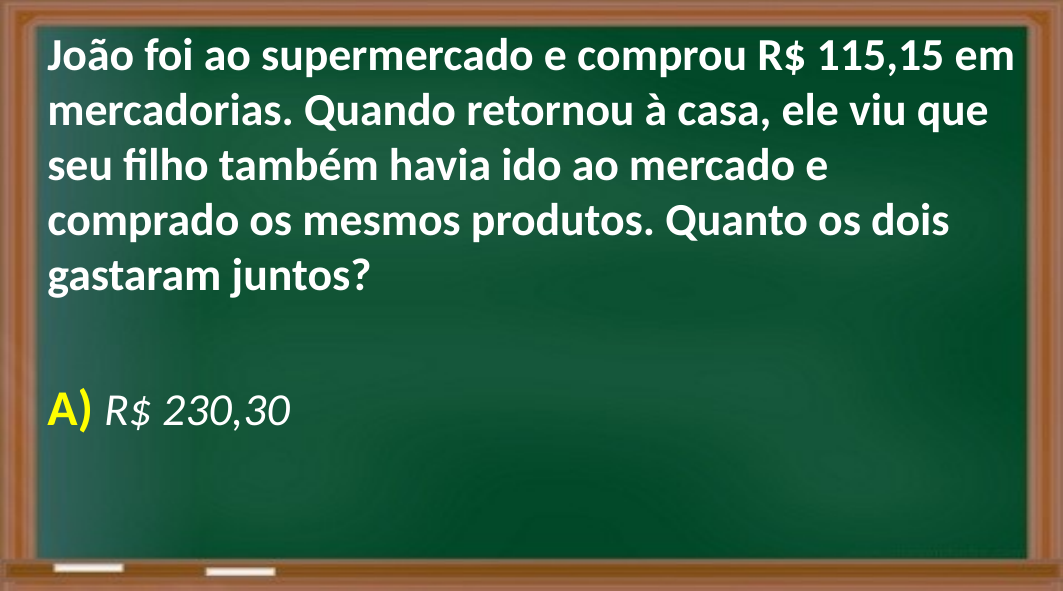

João foi ao supermercado e comprou R$ 115,15 em mercadorias. Quando retornou à casa, ele viu que seu filho também havia ido ao mercado e comprado os mesmos produtos. Quanto os dois gastaram juntos?
A) R$ 230,30